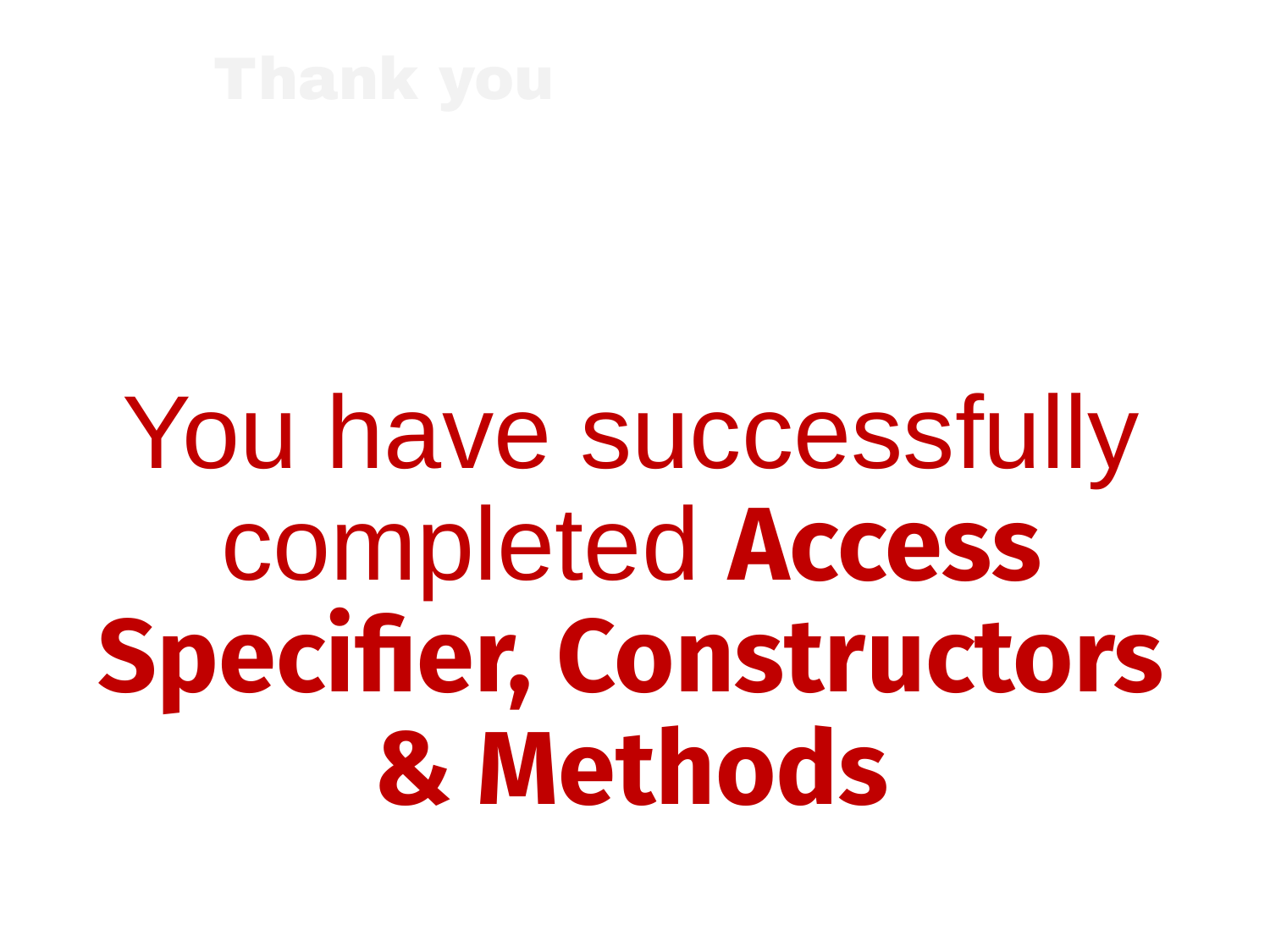

#
Thank you

You have successfully completed Access Specifier, Constructors & Methods